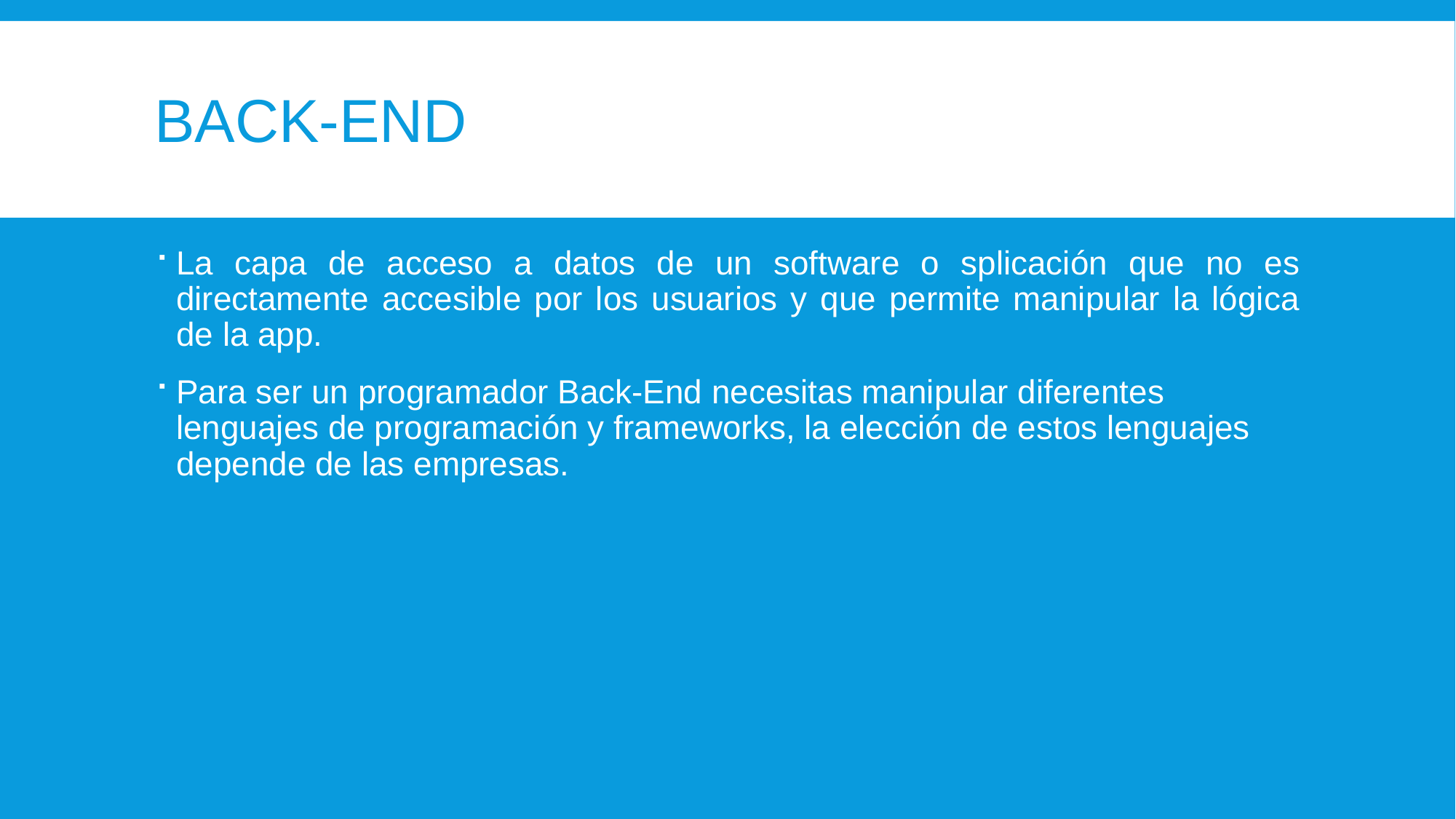

# BaCK-END
La capa de acceso a datos de un software o splicación que no es directamente accesible por los usuarios y que permite manipular la lógica de la app.
Para ser un programador Back-End necesitas manipular diferentes lenguajes de programación y frameworks, la elección de estos lenguajes depende de las empresas.